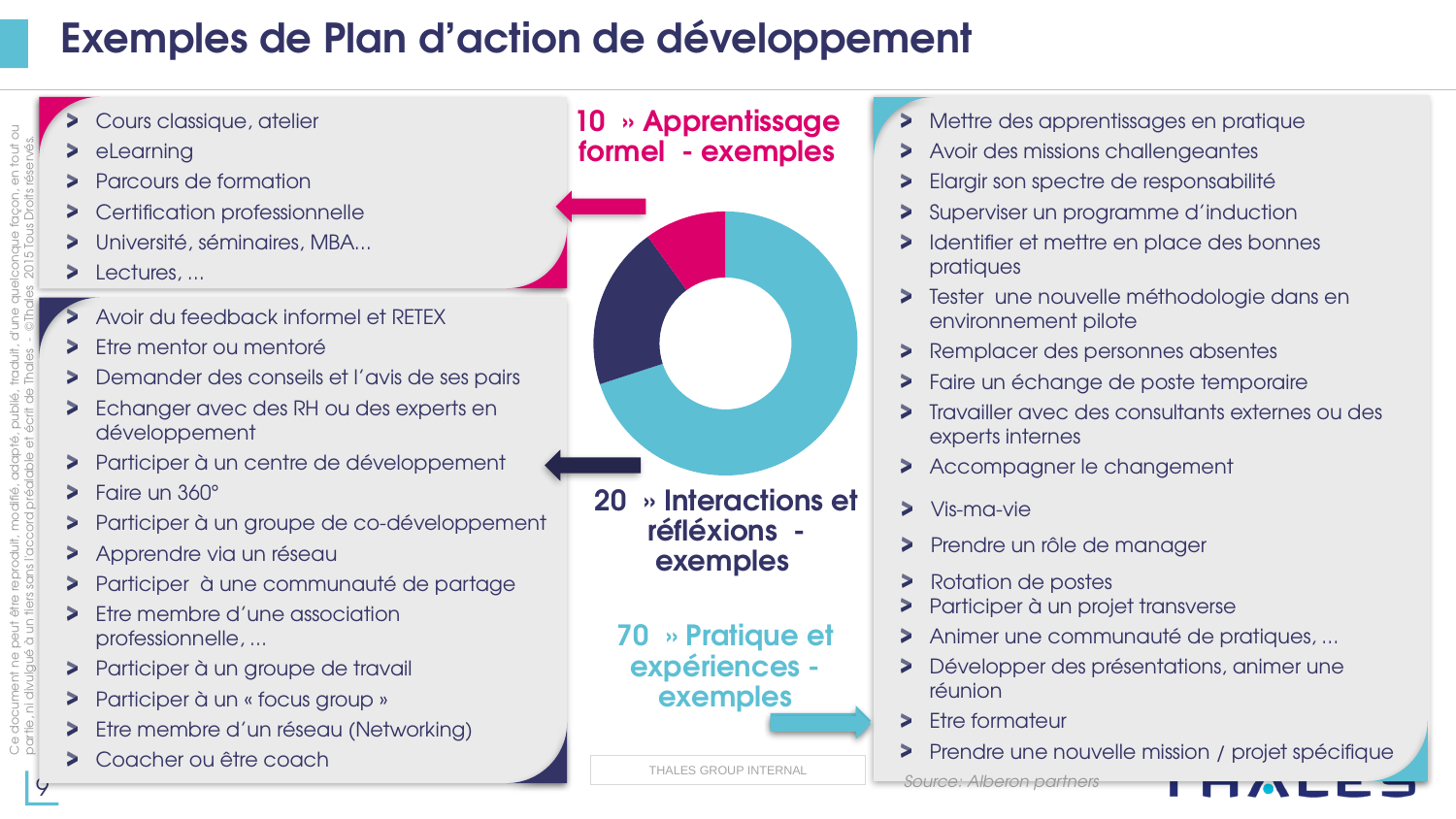

Exemples de Plan d’action de développement

10  » Apprentissage formel  - exemples
Cours classique, atelier
eLearning
Parcours de formation
Certification professionnelle
Université, séminaires, MBA…
Lectures, …
Mettre des apprentissages en pratique
Avoir des missions challengeantes
Elargir son spectre de responsabilité
Superviser un programme d’induction
Identifier et mettre en place des bonnes pratiques
Tester  une nouvelle méthodologie dans en environnement pilote
Remplacer des personnes absentes
Faire un échange de poste temporaire
Travailler avec des consultants externes ou des experts internes
Accompagner le changement
Vis-ma-vie
Prendre un rôle de manager
Rotation de postes
Participer à un projet transverse
Animer une communauté de pratiques, …
Développer des présentations, animer une réunion
Etre formateur
Prendre une nouvelle mission / projet spécifique

### Chart

| Category | Ventes |
|---|---|
| 1er trim. | 70.0 |
| 2nd trim. | 20.0 |
| 3e trim. | 10.0 |
Avoir du feedback informel et RETEX
Etre mentor ou mentoré
Demander des conseils et l’avis de ses pairs
Echanger avec des RH ou des experts en développement
Participer à un centre de développement
Faire un 360°
Participer à un groupe de co-développement
Apprendre via un réseau
Participer  à une communauté de partage
Etre membre d’une association professionnelle, …
Participer à un groupe de travail
Participer à un « focus group »
Etre membre d’un réseau (Networking)
Coacher ou être coach

20  » Interactions et réfléxions  - exemples
70  » Pratique et expériences - exemples

Source: Alberon partners